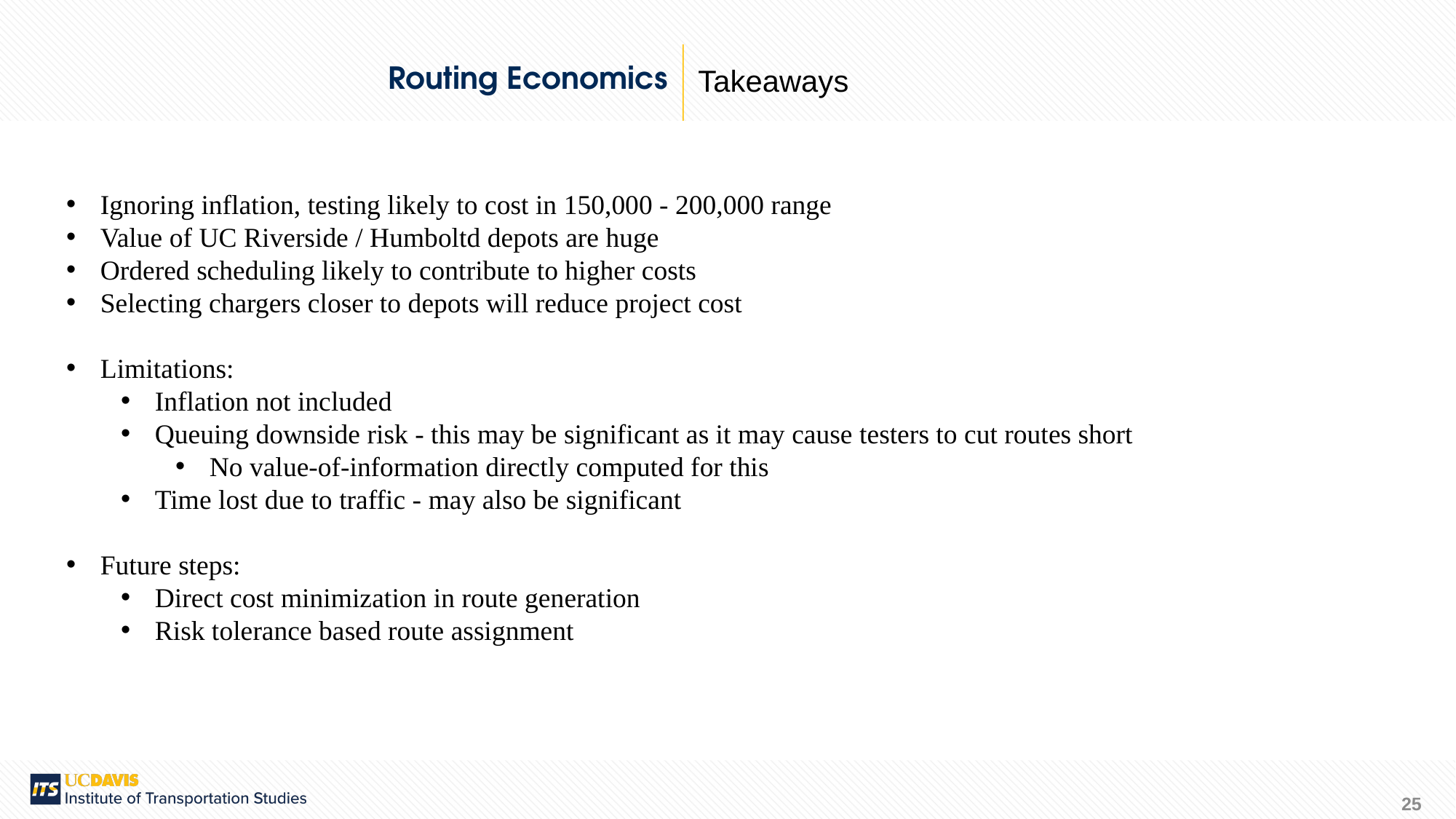

Takeaways
Routing Economics
Ignoring inflation, testing likely to cost in 150,000 - 200,000 range
Value of UC Riverside / Humboltd depots are huge
Ordered scheduling likely to contribute to higher costs
Selecting chargers closer to depots will reduce project cost

Limitations:
Inflation not included
Queuing downside risk - this may be significant as it may cause testers to cut routes short
No value-of-information directly computed for this
Time lost due to traffic - may also be significant

Future steps:
Direct cost minimization in route generation
Risk tolerance based route assignment
25